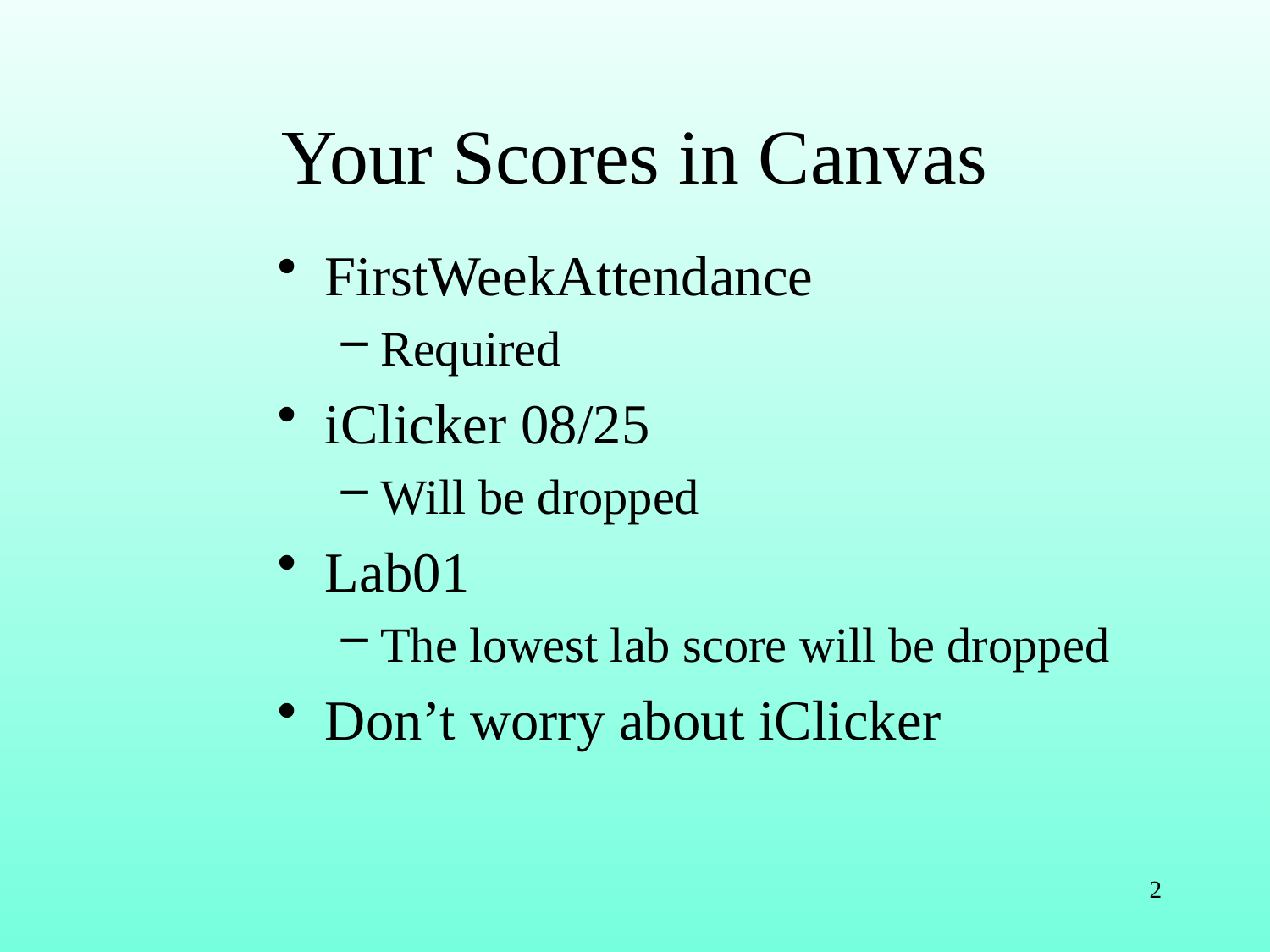

# Your Scores in Canvas
FirstWeekAttendance
Required
iClicker 08/25
Will be dropped
Lab01
The lowest lab score will be dropped
Don’t worry about iClicker

2